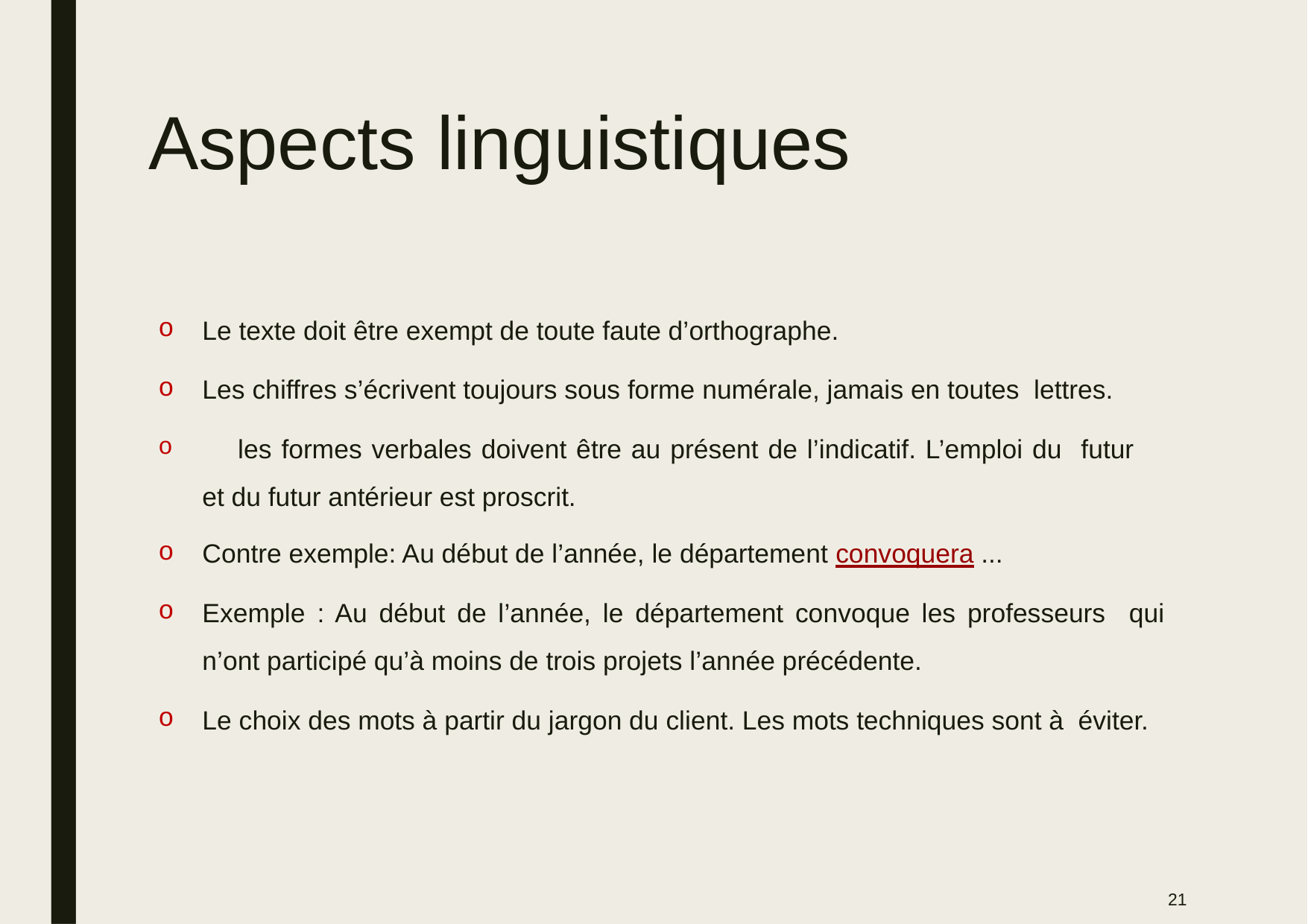

# Aspects linguistiques
Le texte doit être exempt de toute faute d’orthographe.
Les chiffres s’écrivent toujours sous forme numérale, jamais en toutes  lettres.
	les formes verbales doivent être au présent de l’indicatif. L’emploi du  futur et du futur antérieur est proscrit.
Contre exemple: Au début de l’année, le département convoquera ...
Exemple : Au début de l’année, le département convoque les professeurs  qui n’ont participé qu’à moins de trois projets l’année précédente.
Le choix des mots à partir du jargon du client. Les mots techniques sont à  éviter.
21